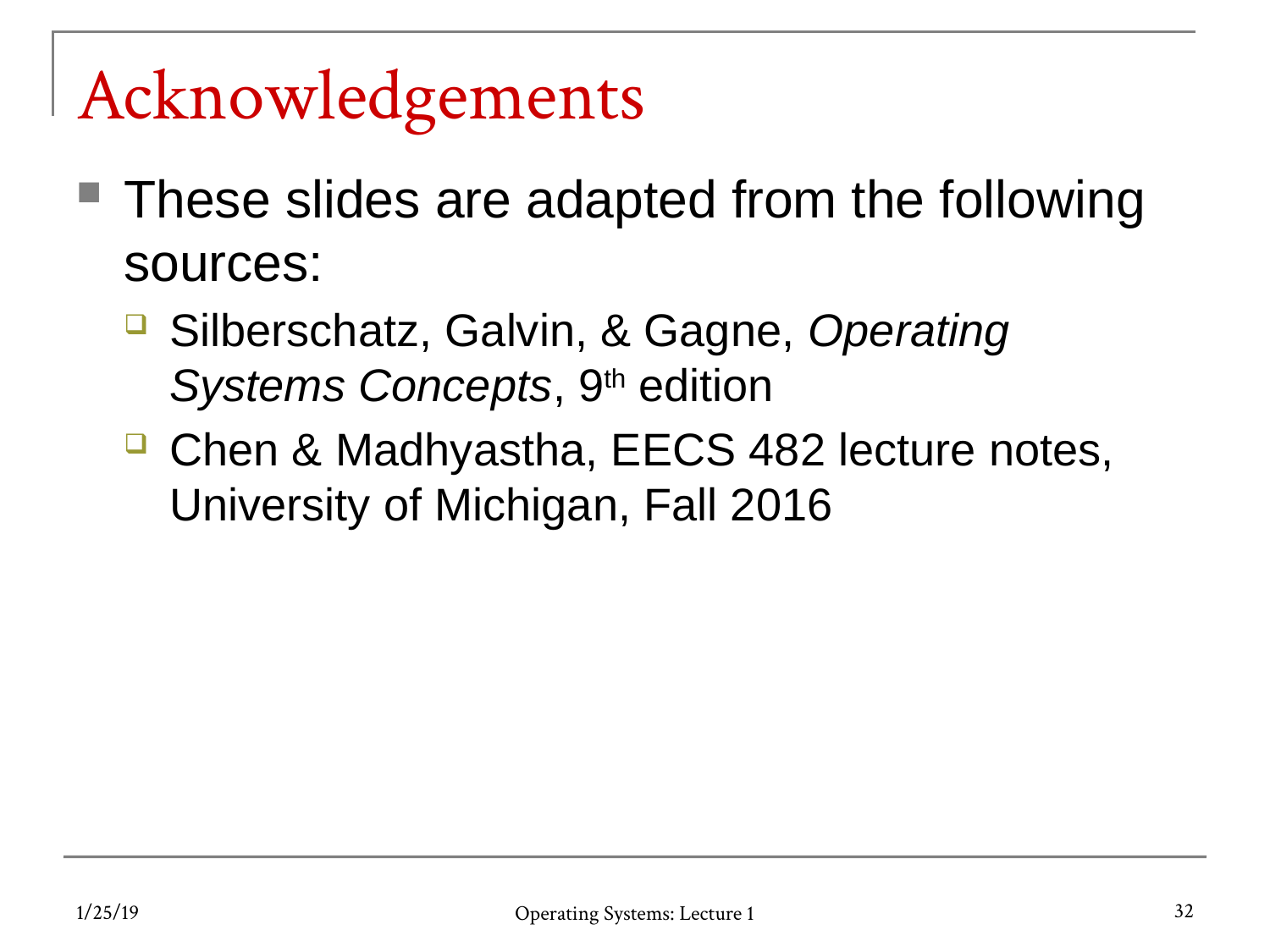

# Acknowledgements
These slides are adapted from the following sources:
Silberschatz, Galvin, & Gagne, Operating Systems Concepts, 9th edition
Chen & Madhyastha, EECS 482 lecture notes, University of Michigan, Fall 2016
1/25/19
32
Operating Systems: Lecture 1